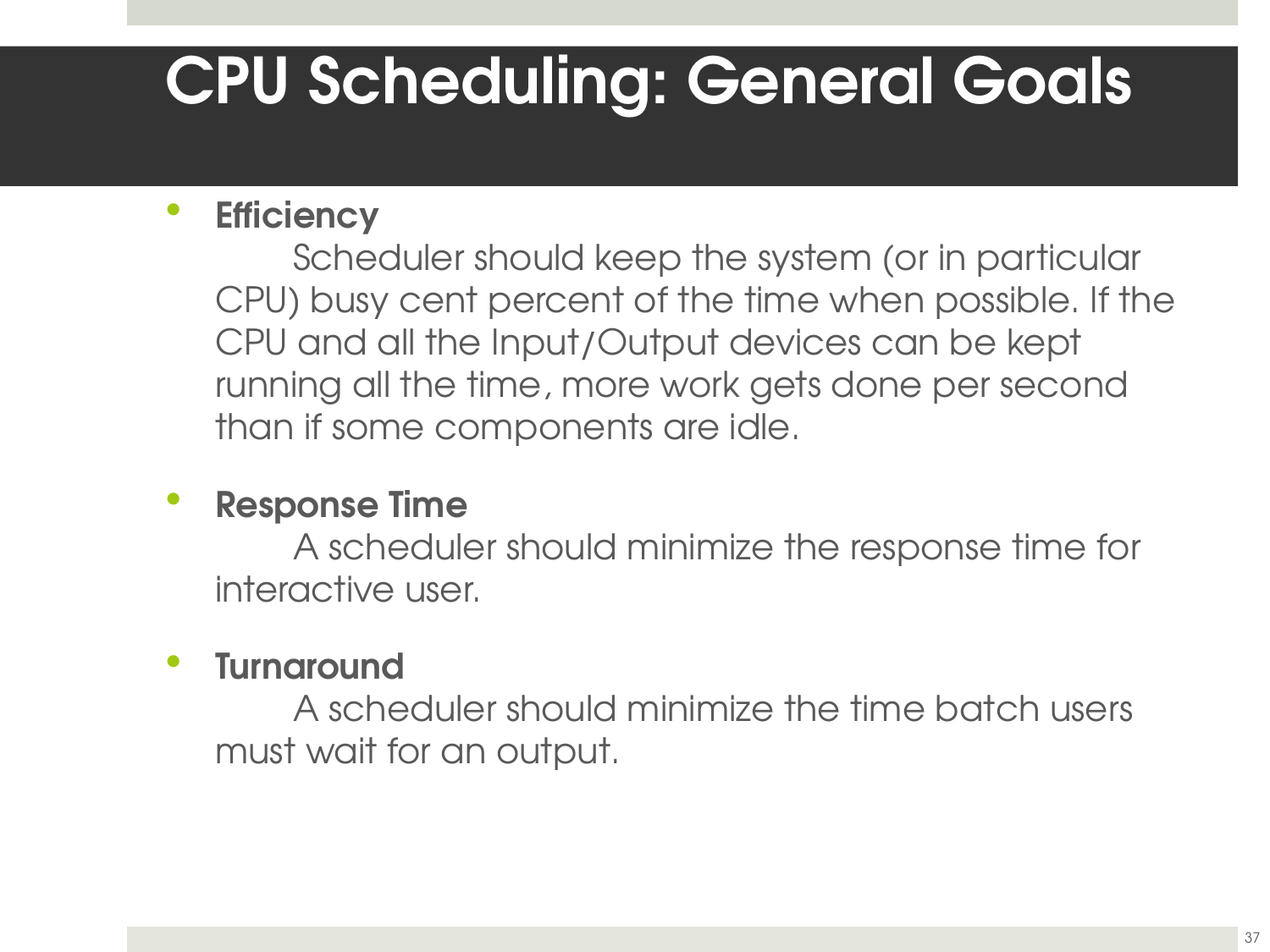

# CPU Scheduling: General Goals
Efficiency   
        Scheduler should keep the system (or in particular CPU) busy cent percent of the time when possible. If the CPU and all the Input/Output devices can be kept running all the time, more work gets done per second than if some components are idle.
Response Time
        A scheduler should minimize the response time for interactive user.
Turnaround
        A scheduler should minimize the time batch users must wait for an output.

37